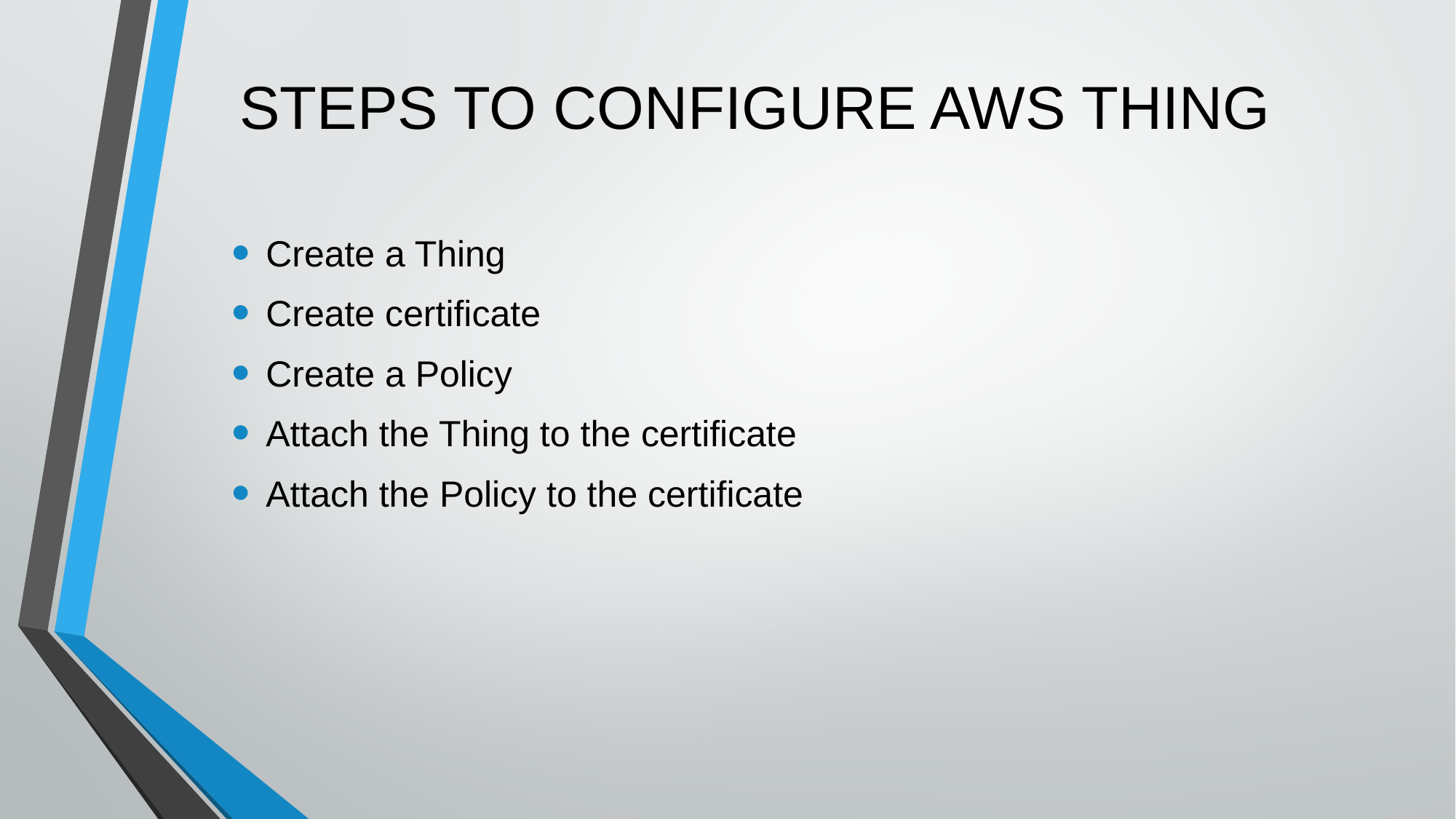

# STEPS TO CONFIGURE AWS THING
Create a Thing
Create certificate
Create a Policy
Attach the Thing to the certificate
Attach the Policy to the certificate